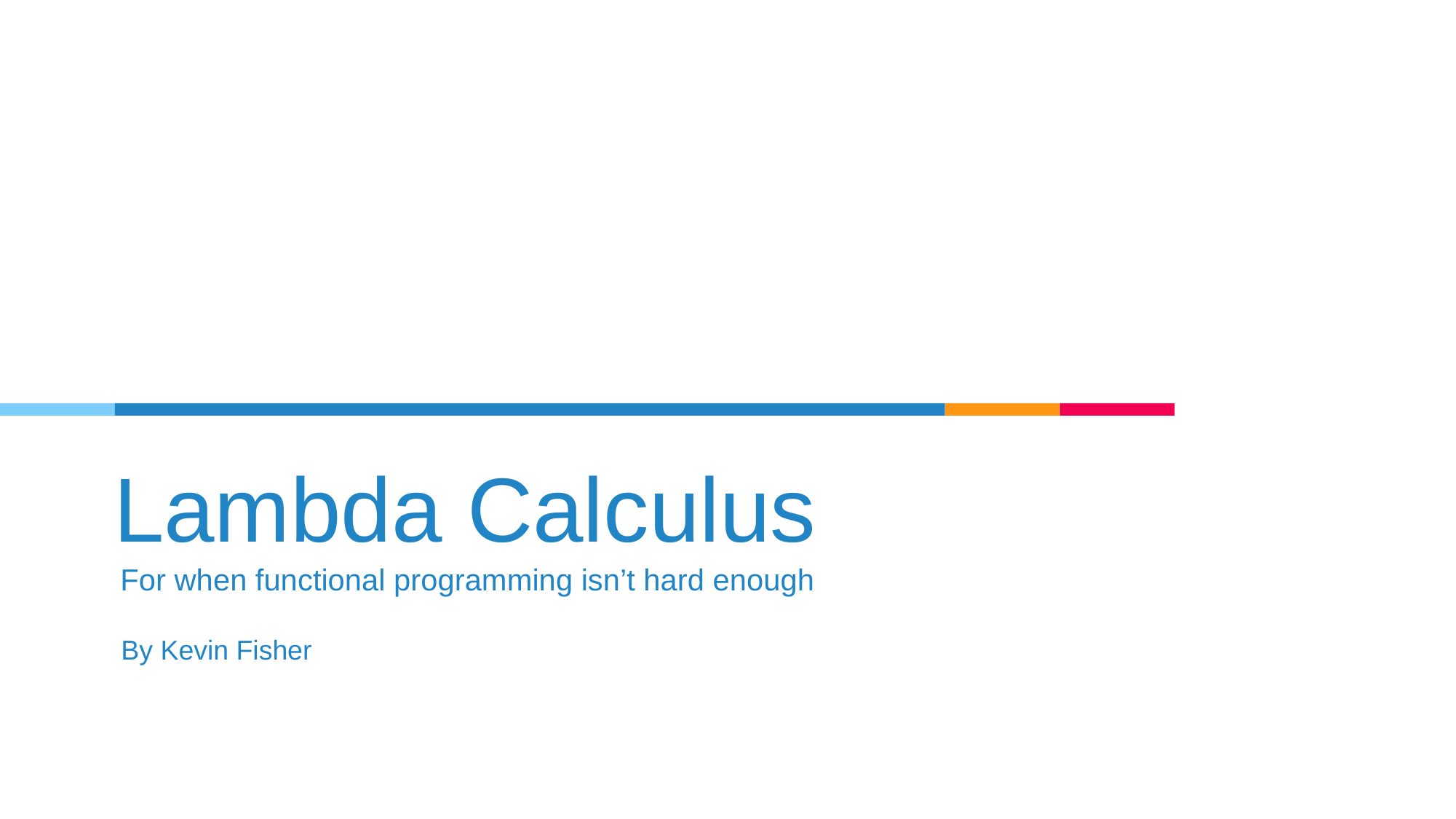

# Lambda Calculus For when functional programming isn’t hard enough By Kevin Fisher